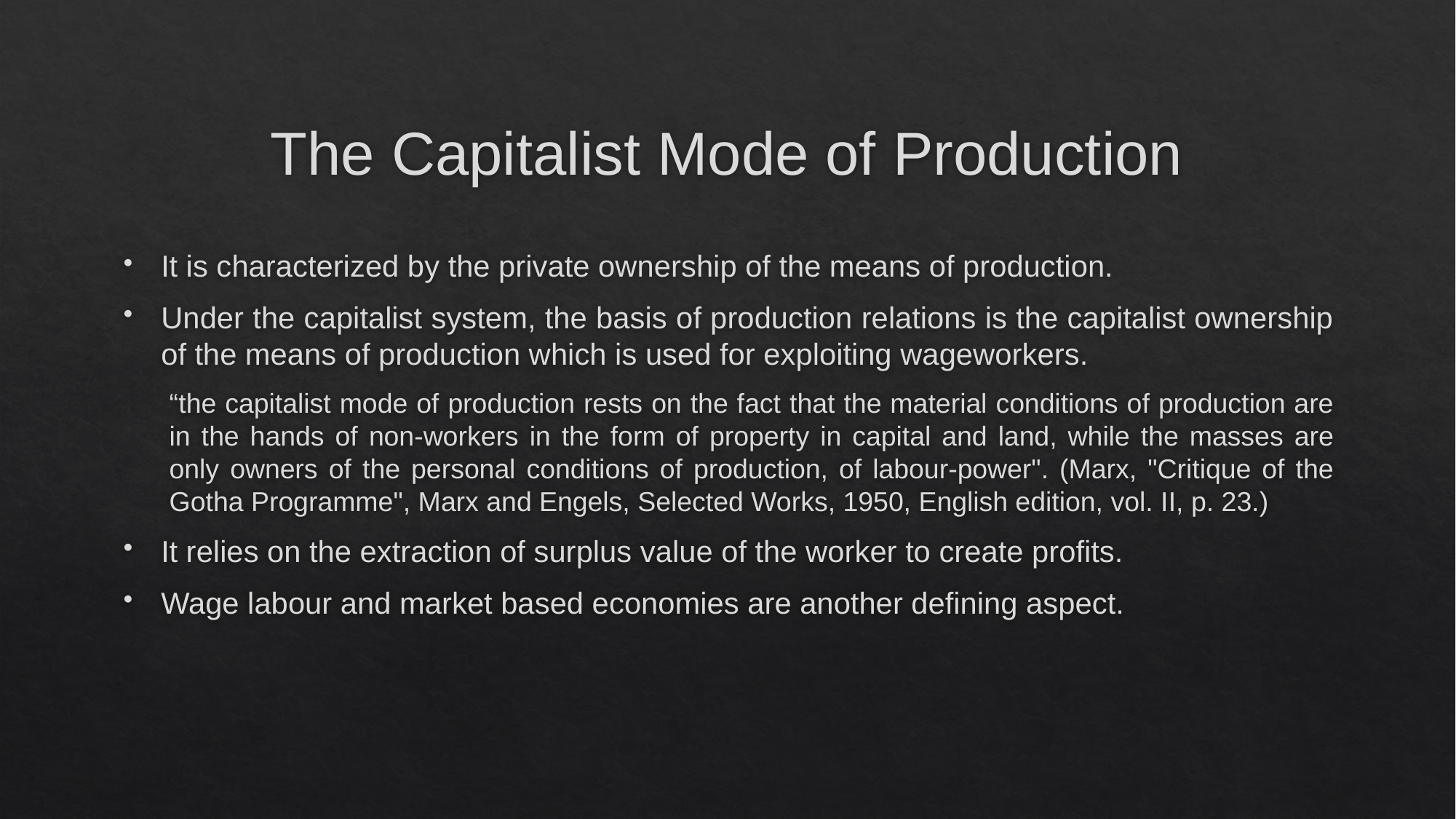

# The Capitalist Mode of Production
It is characterized by the private ownership of the means of production.
Under the capitalist system, the basis of production relations is the capitalist ownership of the means of production which is used for exploiting wageworkers.
“the capitalist mode of production rests on the fact that the material conditions of production are in the hands of non-workers in the form of property in capital and land, while the masses are only owners of the personal conditions of production, of labour-power". (Marx, "Critique of the Gotha Programme", Marx and Engels, Selected Works, 1950, English edition, vol. II, p. 23.)
It relies on the extraction of surplus value of the worker to create profits.
Wage labour and market based economies are another defining aspect.